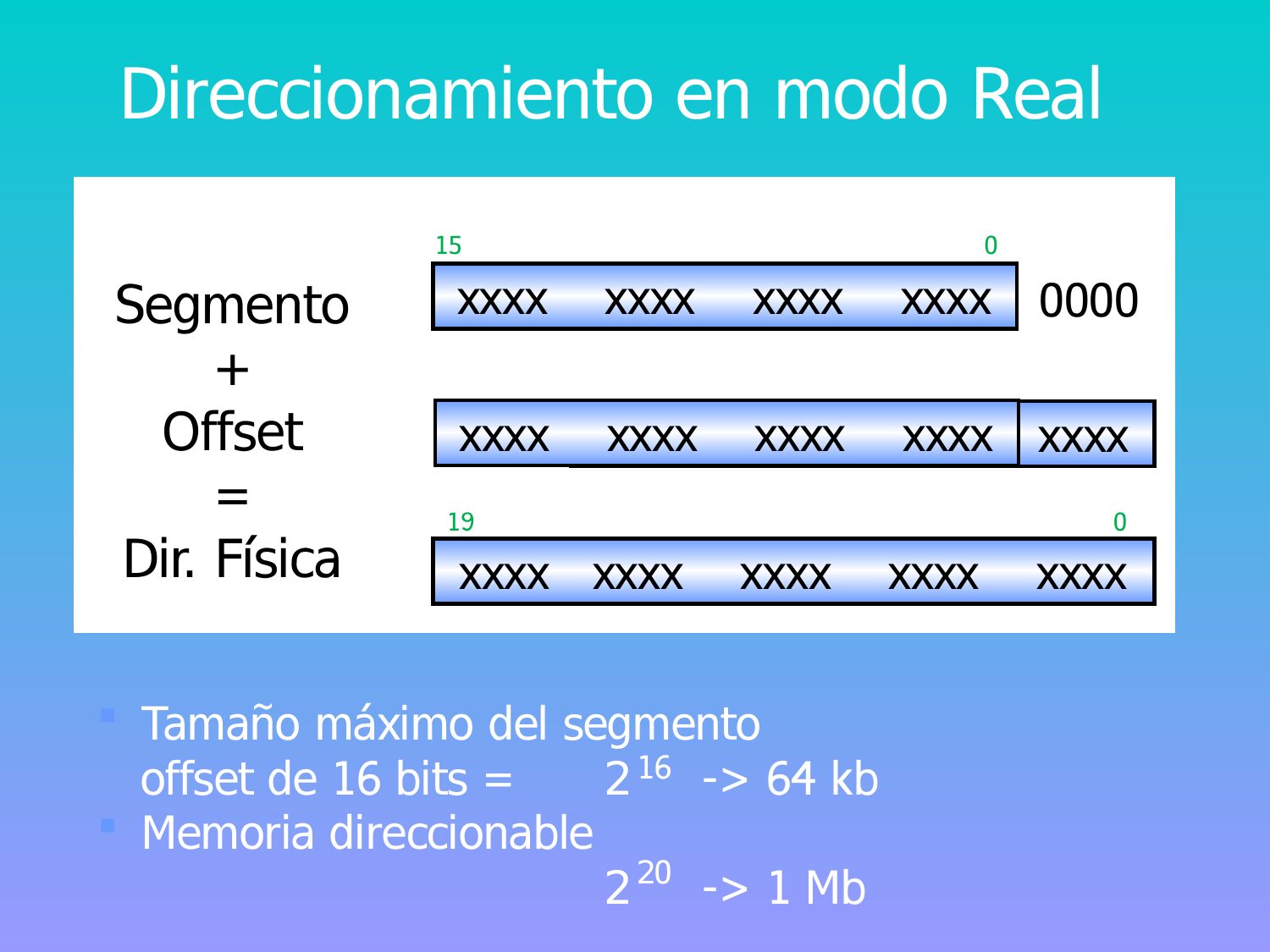

Direccionamiento en modo Real

15                                                                   0

xxxx    xxxx    xxxx    xxxx
Segmento
+
Offset
=
Dir. Física
0000

xxxx    xxxx    xxxx    xxxx
xxxx    xxxx    xxxx    xxxx
0000
19                                                                                  0
xxxx   xxxx    xxxx    xxxx    xxxx
 Tamaño máximo del segmento
   offset de 16 bits = 	2     -> 64 kb
 Memoria direccionable
				2     -> 1 Mb
16
20